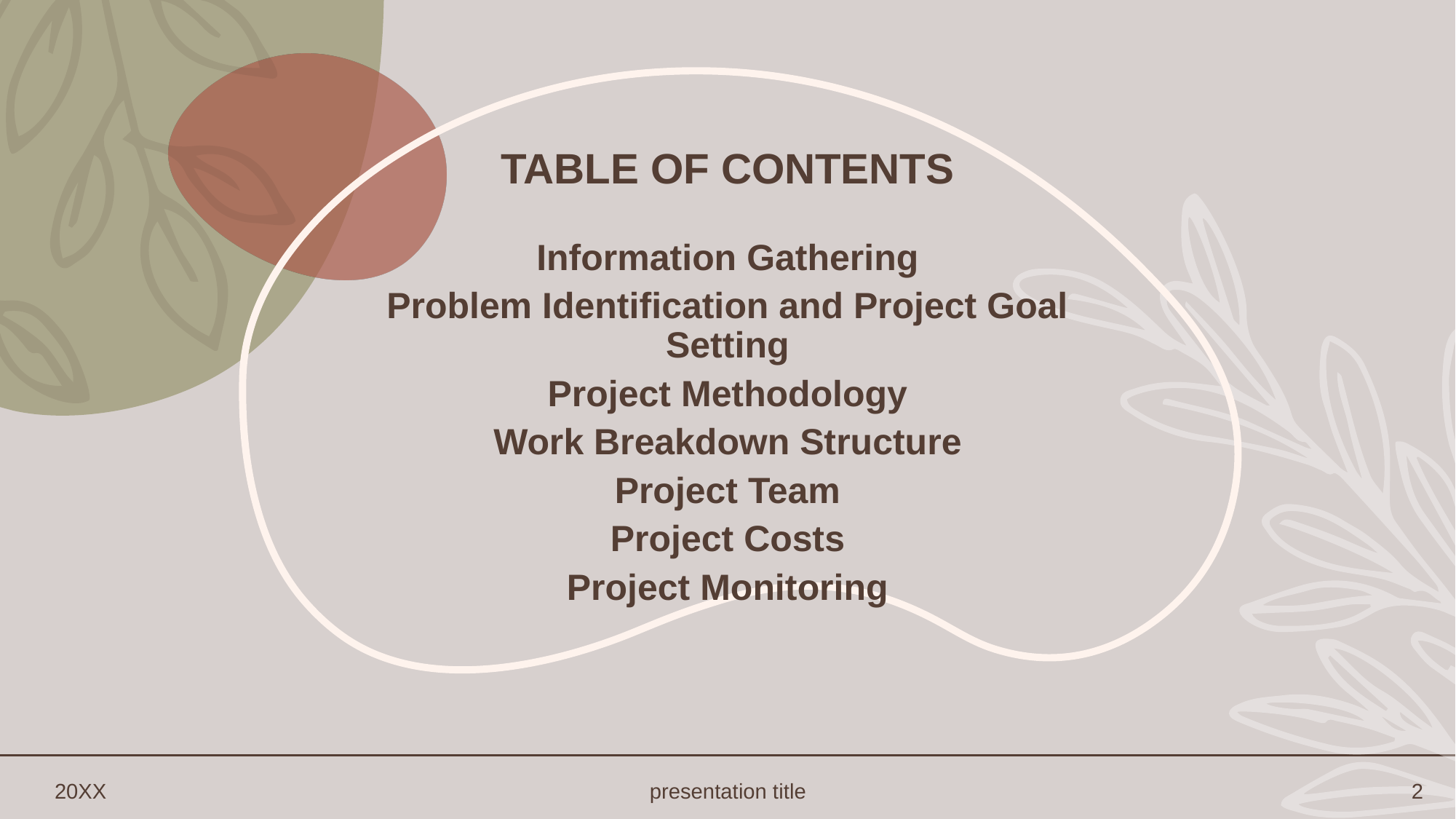

# Table of Contents
Information Gathering
Problem Identification and Project Goal Setting
Project Methodology
Work Breakdown Structure
Project Team
Project Costs
Project Monitoring
20XX
presentation title
2